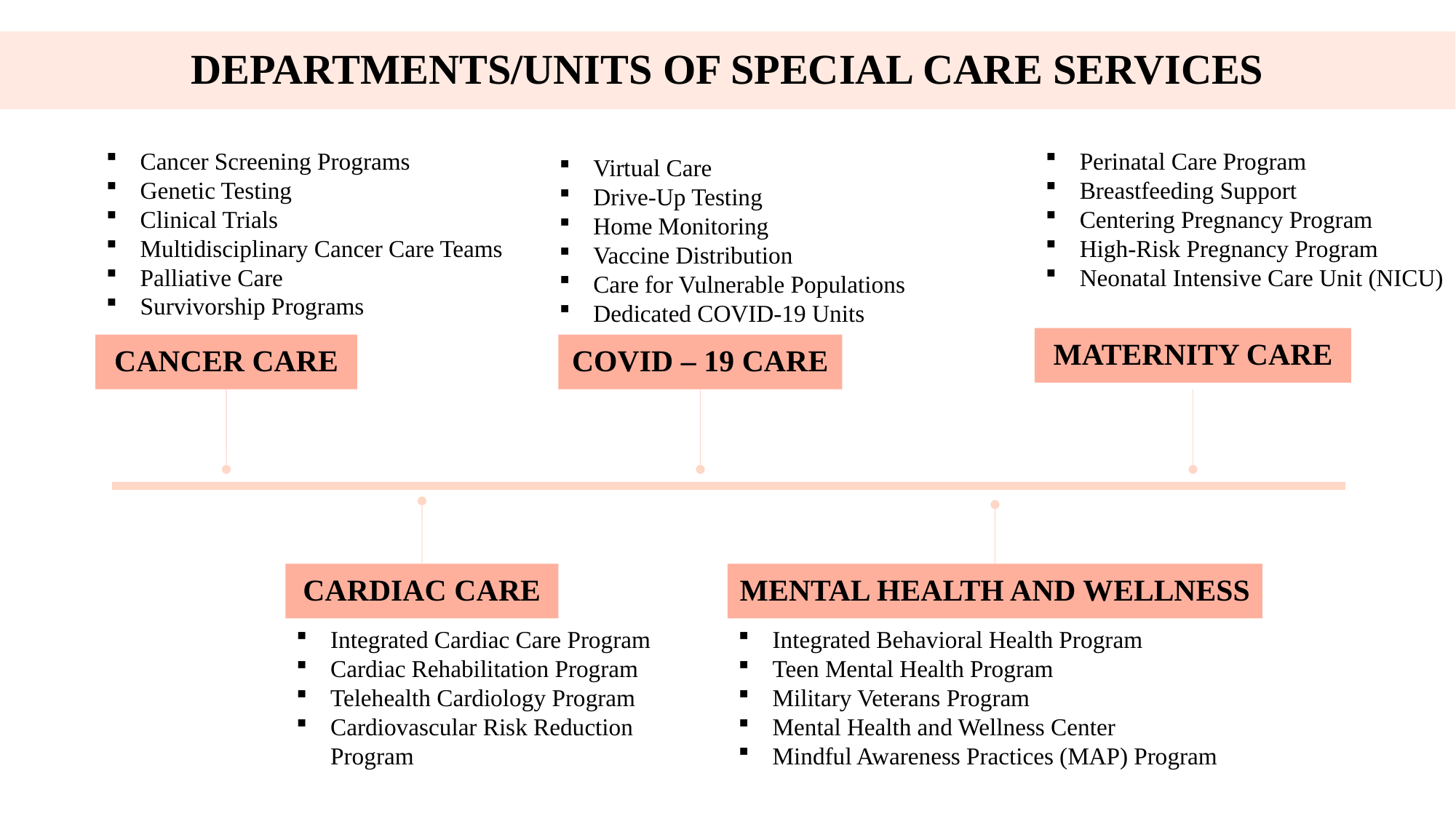

# DEPARTMENTS/UNITS OF SPECIAL CARE SERVICES
Cancer Screening Programs
Genetic Testing
Clinical Trials
Multidisciplinary Cancer Care Teams
Palliative Care
Survivorship Programs
Perinatal Care Program
Breastfeeding Support
Centering Pregnancy Program
High-Risk Pregnancy Program
Neonatal Intensive Care Unit (NICU)
Virtual Care
Drive-Up Testing
Home Monitoring
Vaccine Distribution
Care for Vulnerable Populations
Dedicated COVID-19 Units
MATERNITY CARE
CANCER CARE
COVID – 19 CARE
CARDIAC CARE
MENTAL HEALTH AND WELLNESS
Integrated Cardiac Care Program
Cardiac Rehabilitation Program
Telehealth Cardiology Program
Cardiovascular Risk Reduction Program
Integrated Behavioral Health Program
Teen Mental Health Program
Military Veterans Program
Mental Health and Wellness Center
Mindful Awareness Practices (MAP) Program